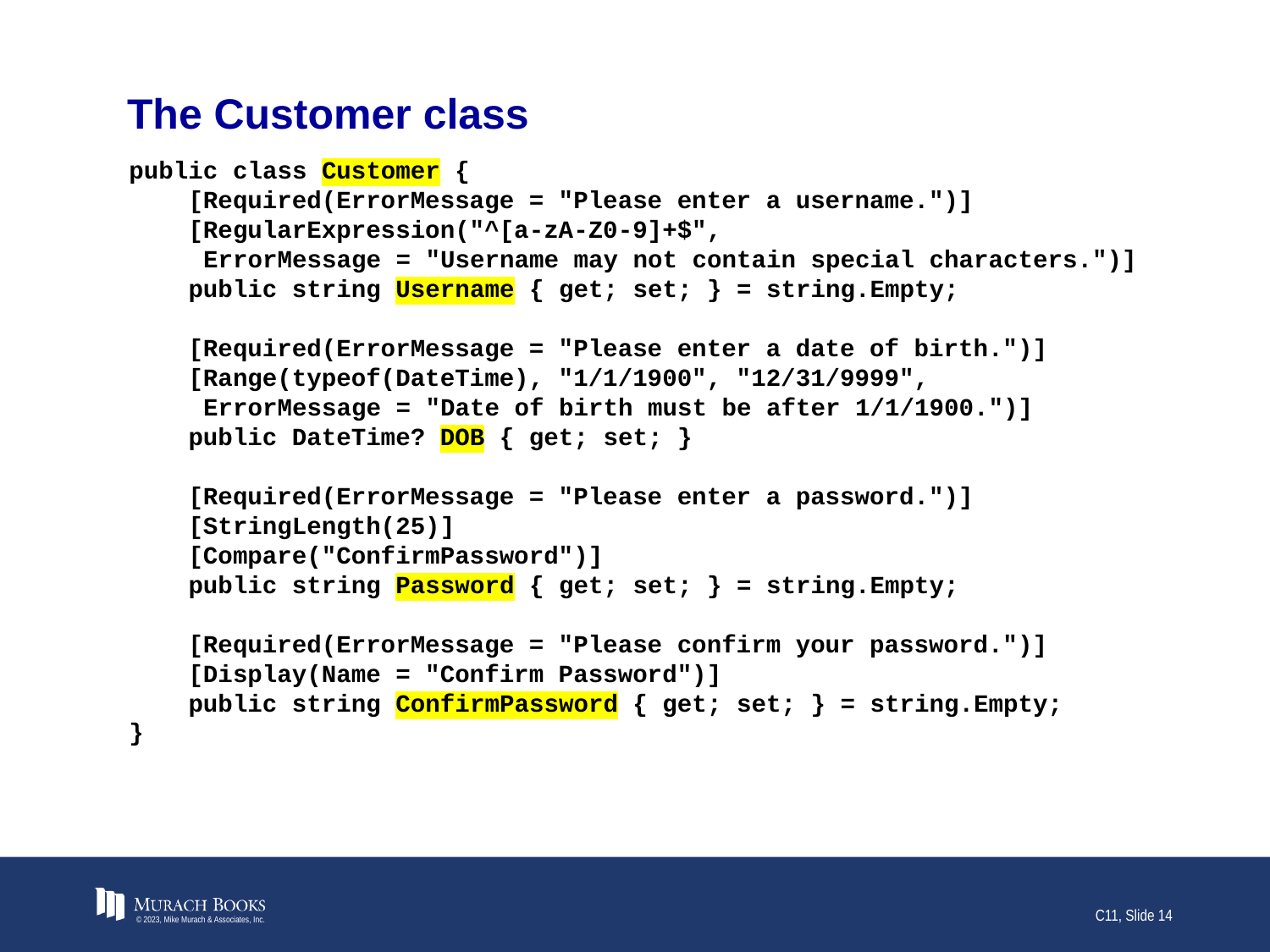

# The Customer class
public class Customer {
    [Required(ErrorMessage = "Please enter a username.")]
    [RegularExpression("^[a-zA-Z0-9]+$",
     ErrorMessage = "Username may not contain special characters.")]
    public string Username { get; set; } = string.Empty;

    [Required(ErrorMessage = "Please enter a date of birth.")]
    [Range(typeof(DateTime), "1/1/1900", "12/31/9999",
     ErrorMessage = "Date of birth must be after 1/1/1900.")]
    public DateTime? DOB { get; set; }

    [Required(ErrorMessage = "Please enter a password.")]
    [StringLength(25)]
    [Compare("ConfirmPassword")]
    public string Password { get; set; } = string.Empty;

    [Required(ErrorMessage = "Please confirm your password.")]
    [Display(Name = "Confirm Password")]
    public string ConfirmPassword { get; set; } = string.Empty;
}

© 2023, Mike Murach & Associates, Inc.

C11, Slide 14